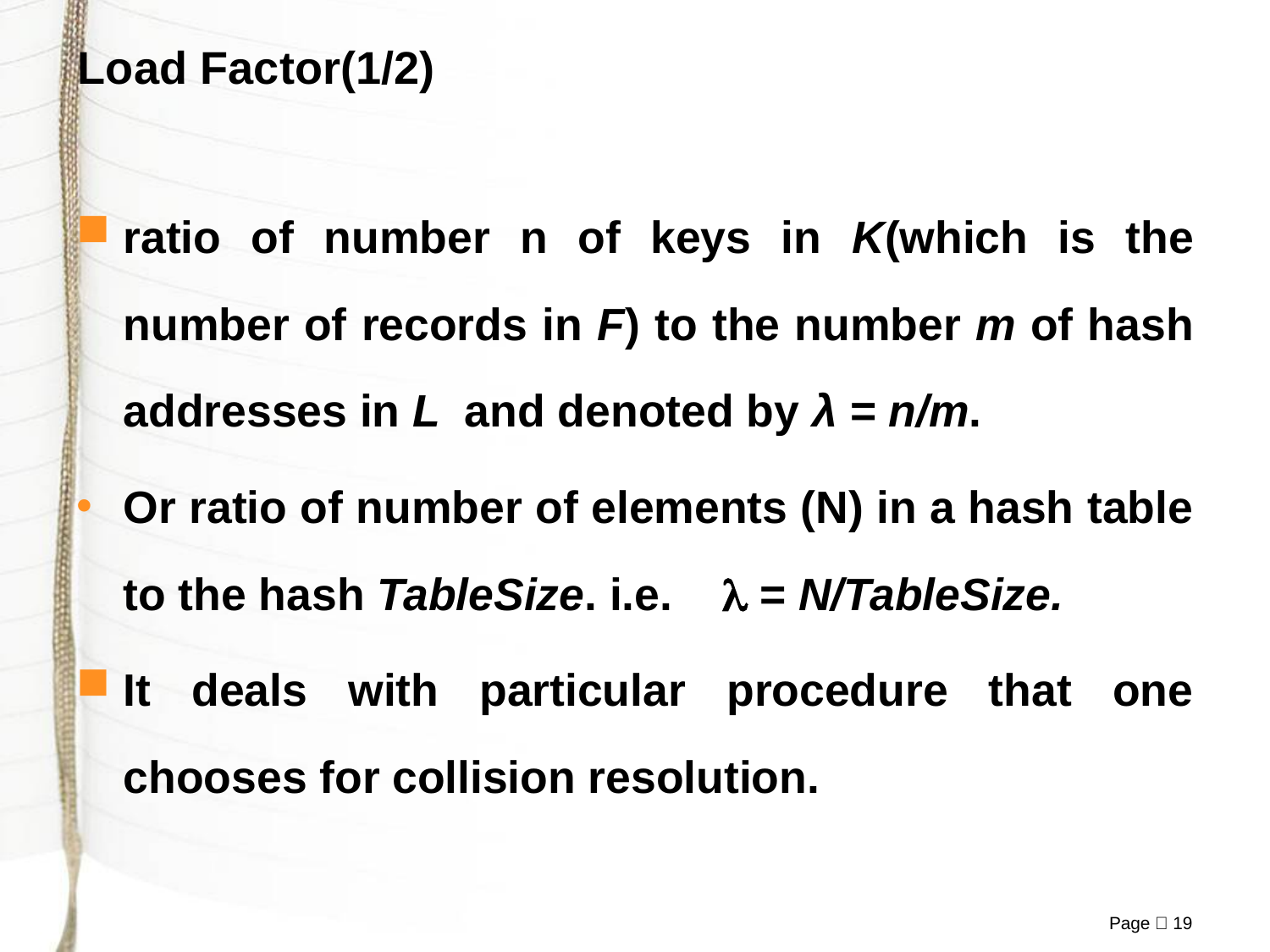

# Load Factor(1/2)
ratio of number n of keys in K(which is the number of records in F) to the number m of hash addresses in L  and denoted by λ = n/m.
Or ratio of number of elements (N) in a hash table to the hash TableSize. i.e.    λ = N/TableSize.
It deals with particular procedure that one chooses for collision resolution.